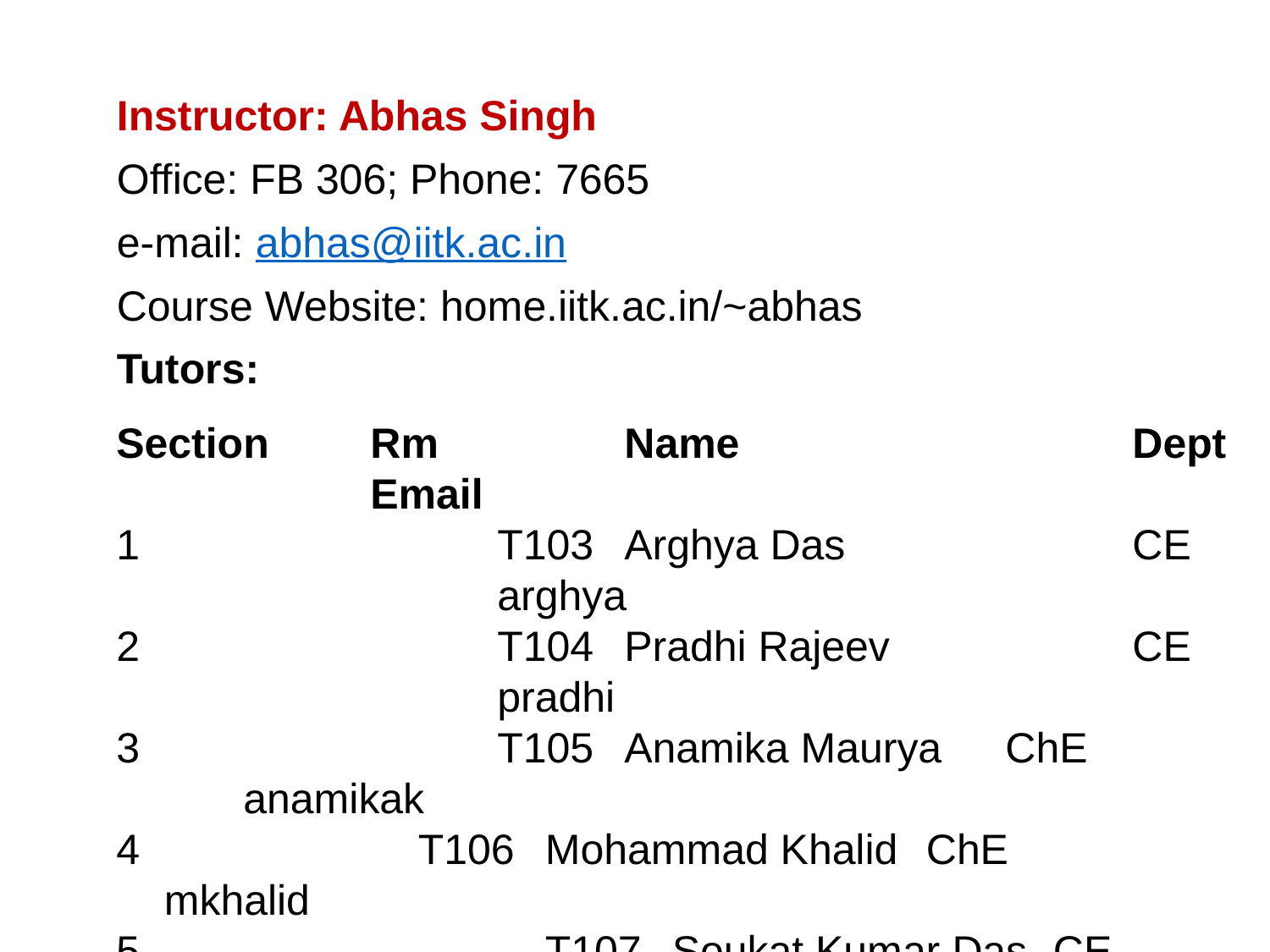

Instructor: Abhas Singh
Office: FB 306; Phone: 7665
e-mail: abhas@iitk.ac.in
Course Website: home.iitk.ac.in/~abhas
Tutors:

Section	Rm		Name				Dept		Email
1			T103	Arghya Das			CE			arghya
2			T104	Pradhi Rajeev		CE			pradhi
3			T105	Anamika Maurya	ChE		anamikak
  		T106	Mohammad Khalid	ChE		mkhalid
			T107	Soukat Kumar Das	CE			soukat
6			T108	Abhishek Savarnya	CE			savarnya
7			T109	Rahul Yadav			ME		yrahul
8			T110	Siva Krishna			ChE		svsiva
9			T111	Arshad Afzal			ME		aafzal